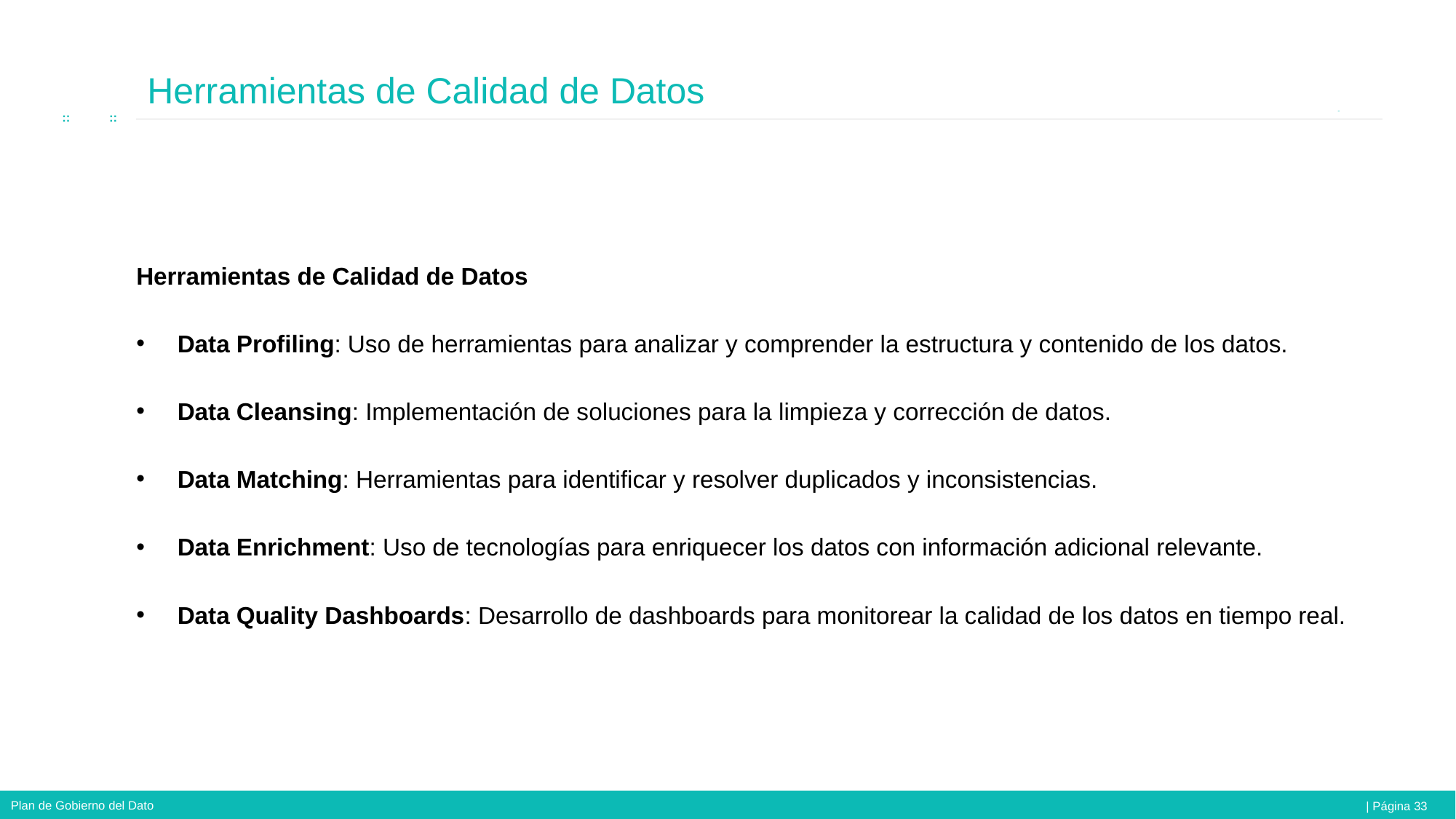

# Herramientas de Calidad de Datos
Herramientas de Calidad de Datos

Data Profiling: Uso de herramientas para analizar y comprender la estructura y contenido de los datos.

Data Cleansing: Implementación de soluciones para la limpieza y corrección de datos.

Data Matching: Herramientas para identificar y resolver duplicados y inconsistencias.

Data Enrichment: Uso de tecnologías para enriquecer los datos con información adicional relevante.

Data Quality Dashboards: Desarrollo de dashboards para monitorear la calidad de los datos en tiempo real.